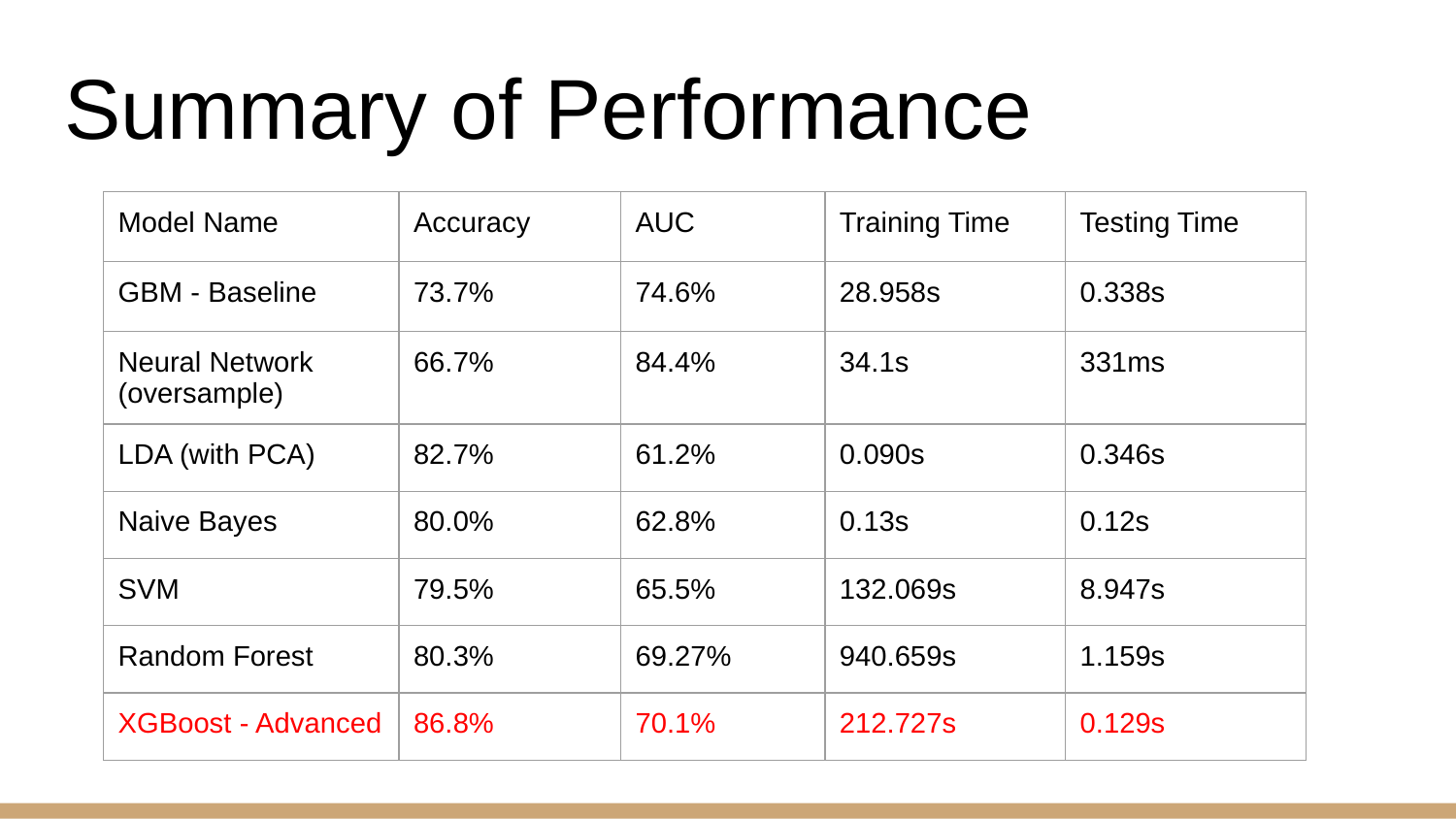

# Summary of Performance
| Model Name | Accuracy | AUC | Training Time | Testing Time |
| --- | --- | --- | --- | --- |
| GBM - Baseline | 73.7% | 74.6% | 28.958s | 0.338s |
| Neural Network (oversample) | 66.7% | 84.4% | 34.1s | 331ms |
| LDA (with PCA) | 82.7% | 61.2% | 0.090s | 0.346s |
| Naive Bayes | 80.0% | 62.8% | 0.13s | 0.12s |
| SVM | 79.5% | 65.5% | 132.069s | 8.947s |
| Random Forest | 80.3% | 69.27% | 940.659s | 1.159s |
| XGBoost - Advanced | 86.8% | 70.1% | 212.727s | 0.129s |